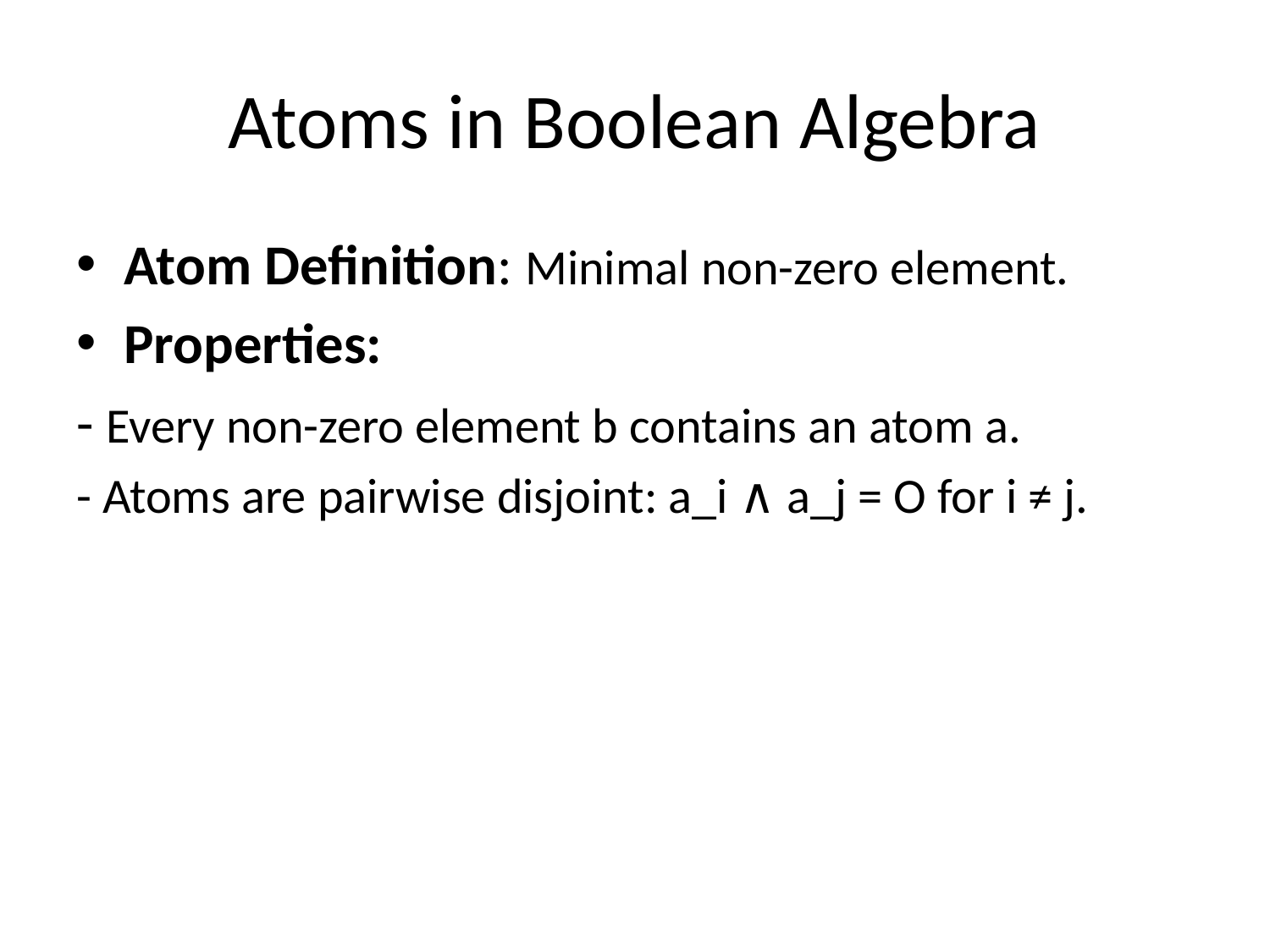

# Atoms in Boolean Algebra
Atom Definition: Minimal non-zero element.
Properties:
- Every non-zero element b contains an atom a.
- Atoms are pairwise disjoint: a_i ∧ a_j = O for i ≠ j.